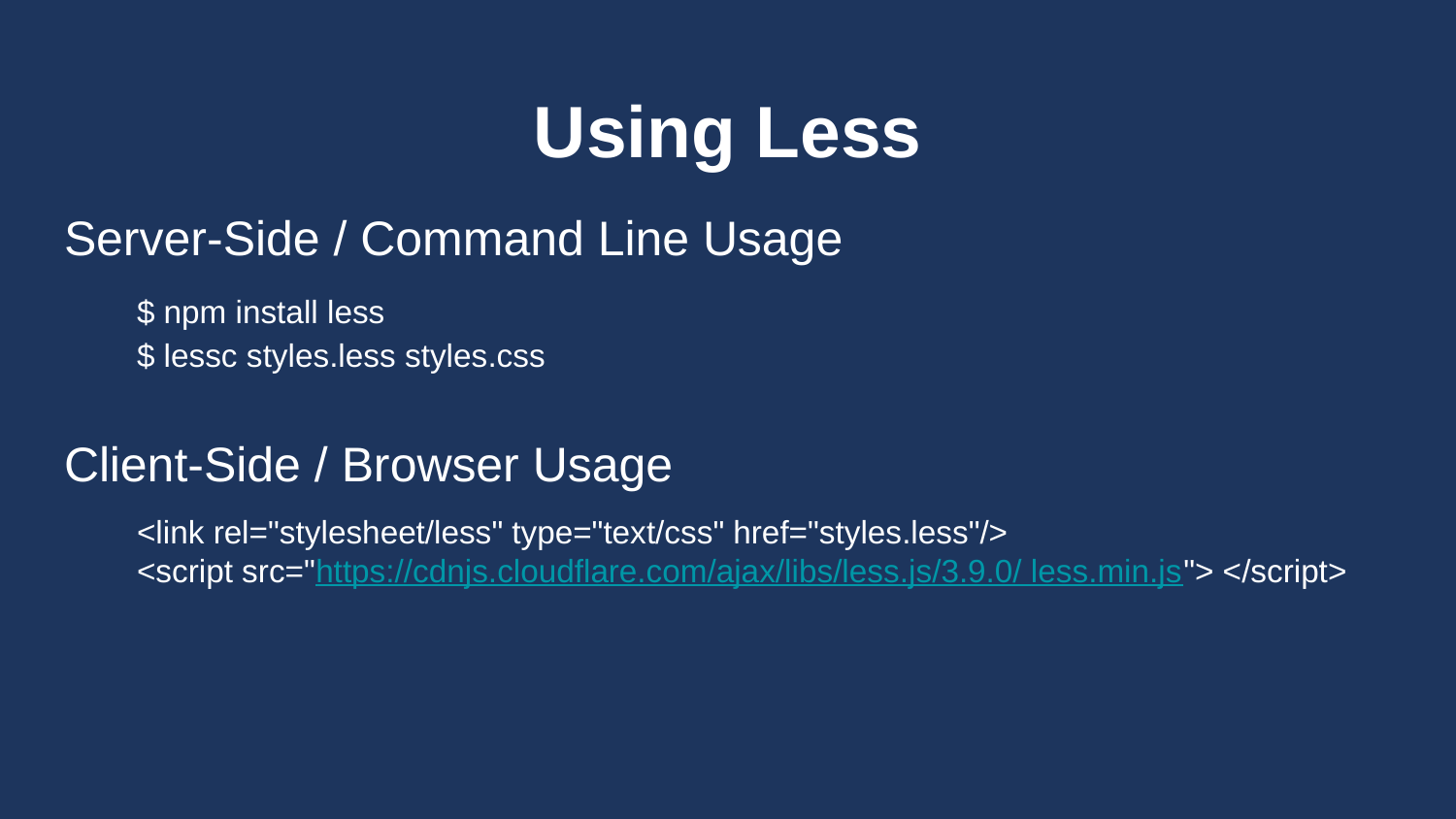

# Using Less
Server-Side / Command Line Usage
$ npm install less
$ lessc styles.less styles.css

Client-Side / Browser Usage
<link rel="stylesheet/less" type="text/css" href="styles.less"/>
<script src="https://cdnjs.cloudflare.com/ajax/libs/less.js/3.9.0/ less.min.js"> </script>